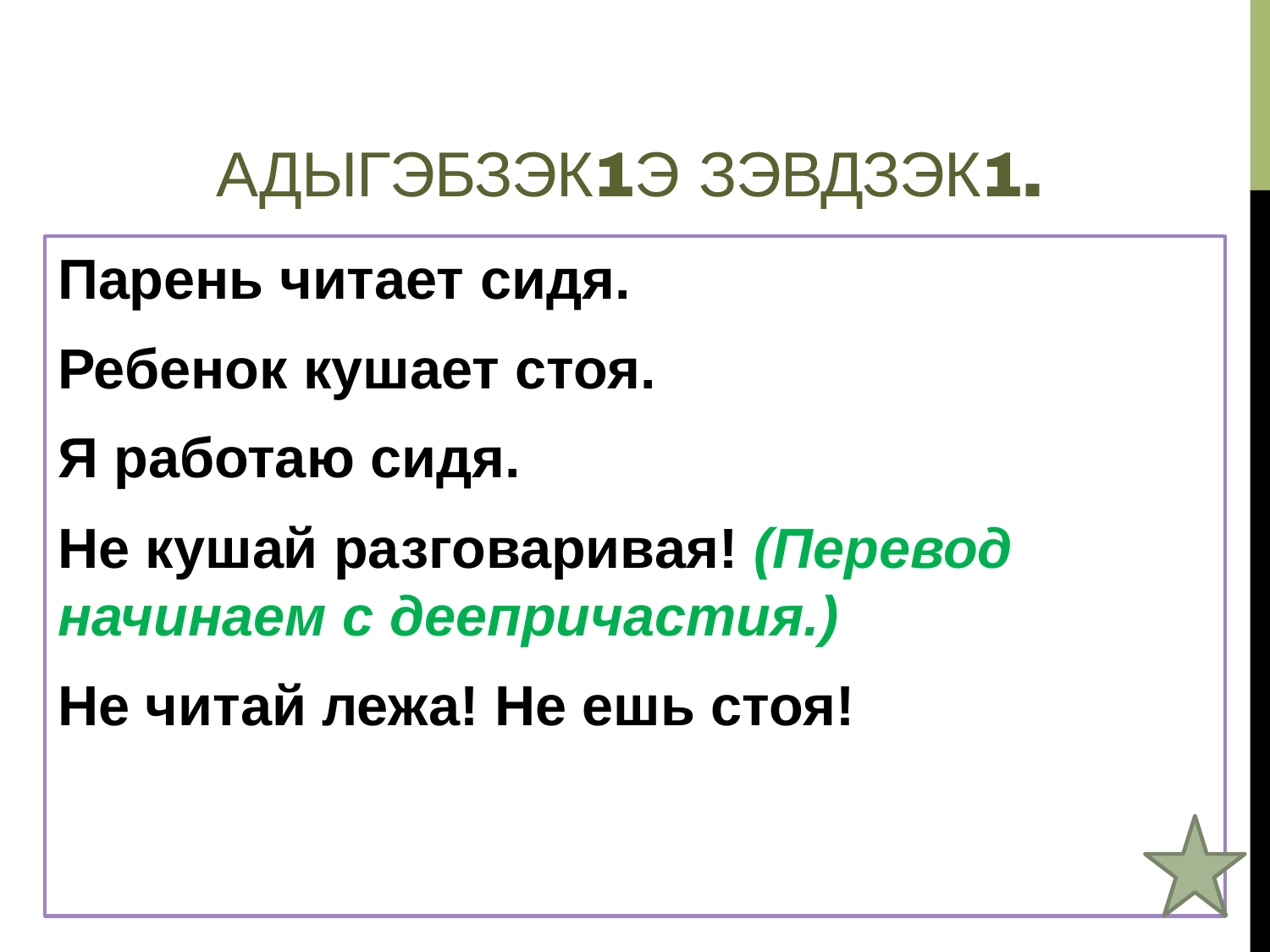

# Адыгэбзэк1э зэвдзэк1.
Парень читает сидя.
Ребенок кушает стоя.
Я работаю сидя.
Не кушай разговаривая! (Перевод начинаем с деепричастия.)
Не читай лежа! Не ешь стоя!